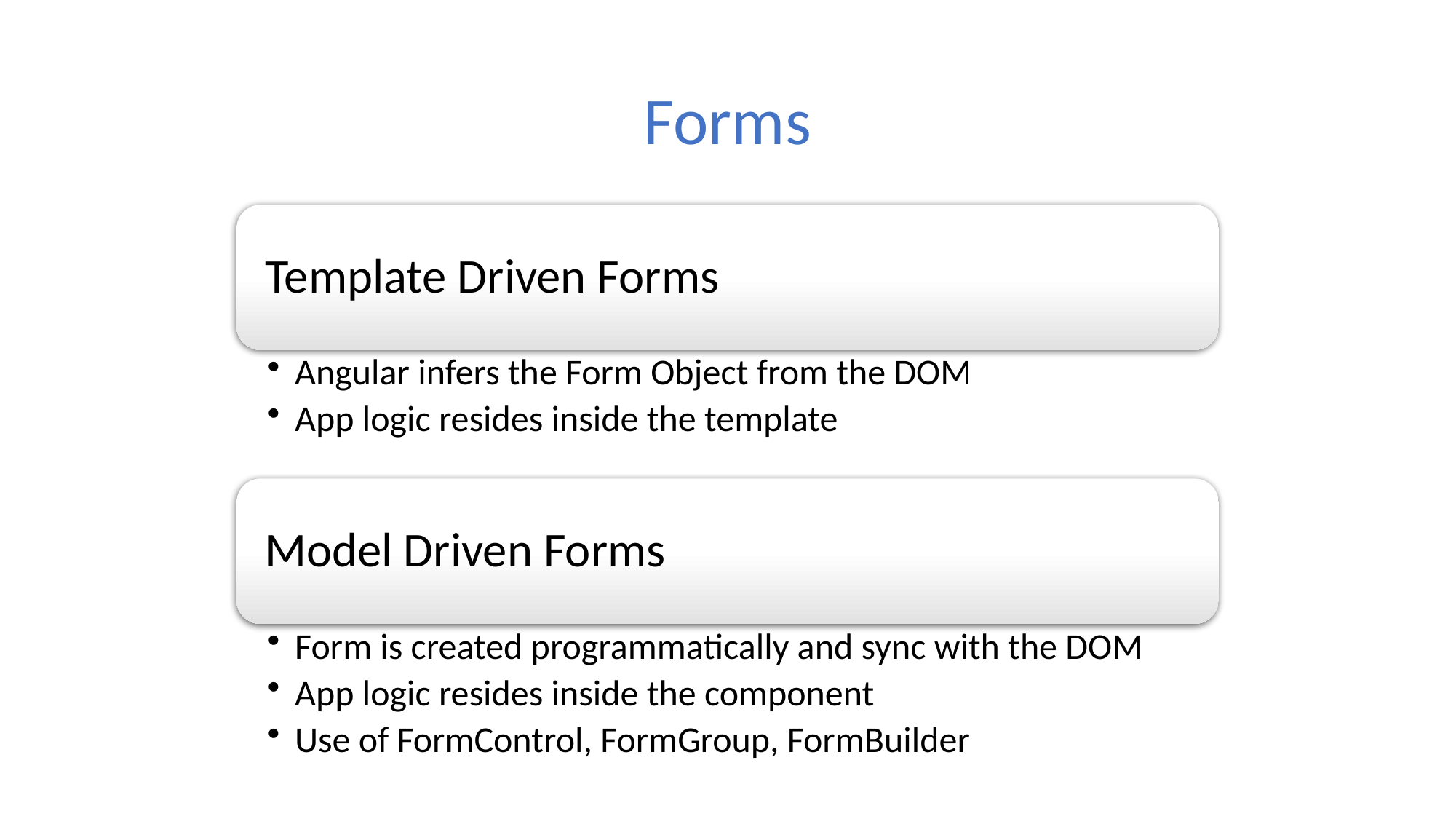

# Forms
Template Driven Forms
Angular infers the Form Object from the DOM
App logic resides inside the template
Model Driven Forms
Form is created programmatically and sync with the DOM
App logic resides inside the component
Use of FormControl, FormGroup, FormBuilder